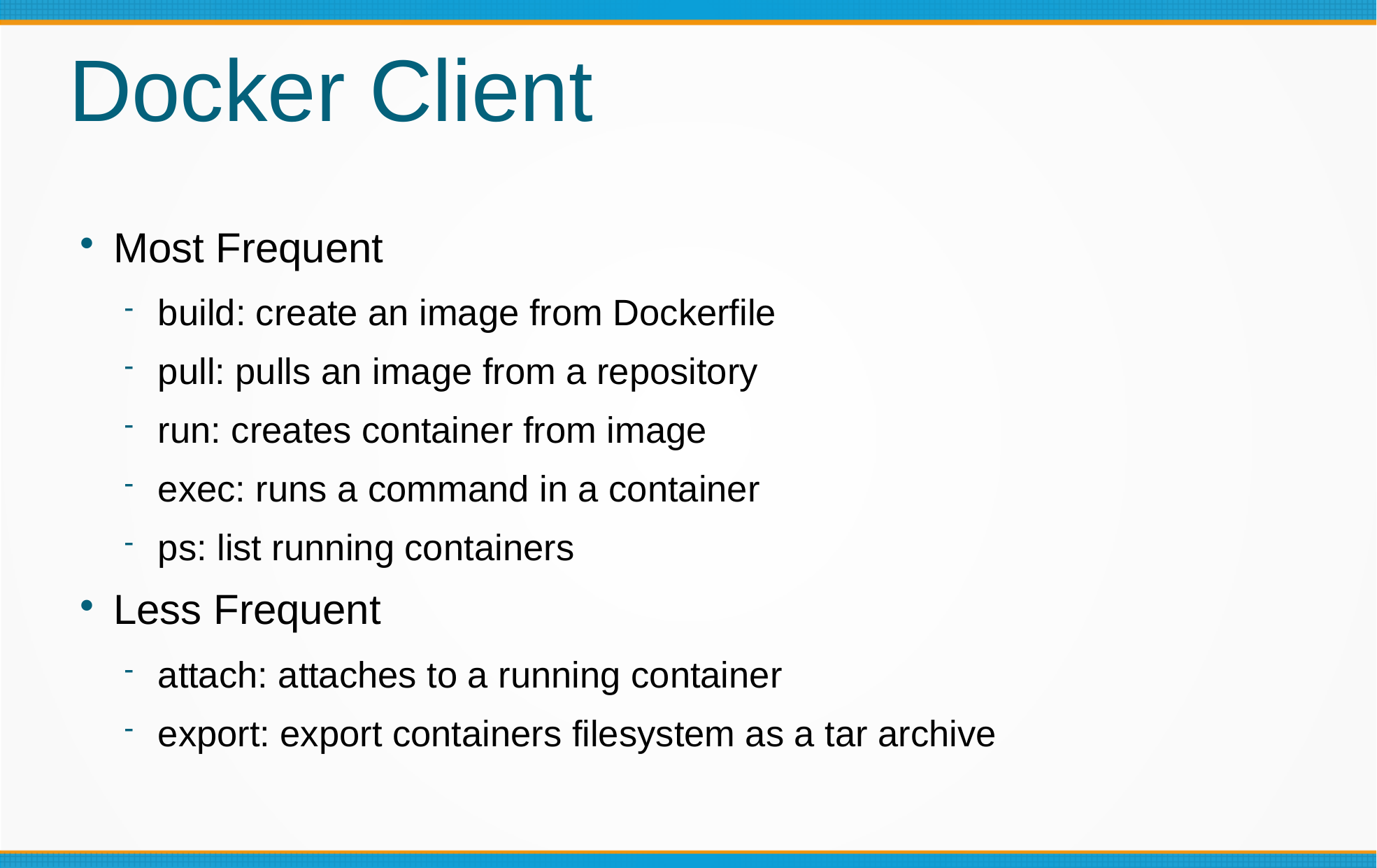

Docker Client
Most Frequent
build: create an image from Dockerfile
pull: pulls an image from a repository
run: creates container from image
exec: runs a command in a container
ps: list running containers
Less Frequent
attach: attaches to a running container
export: export containers filesystem as a tar archive